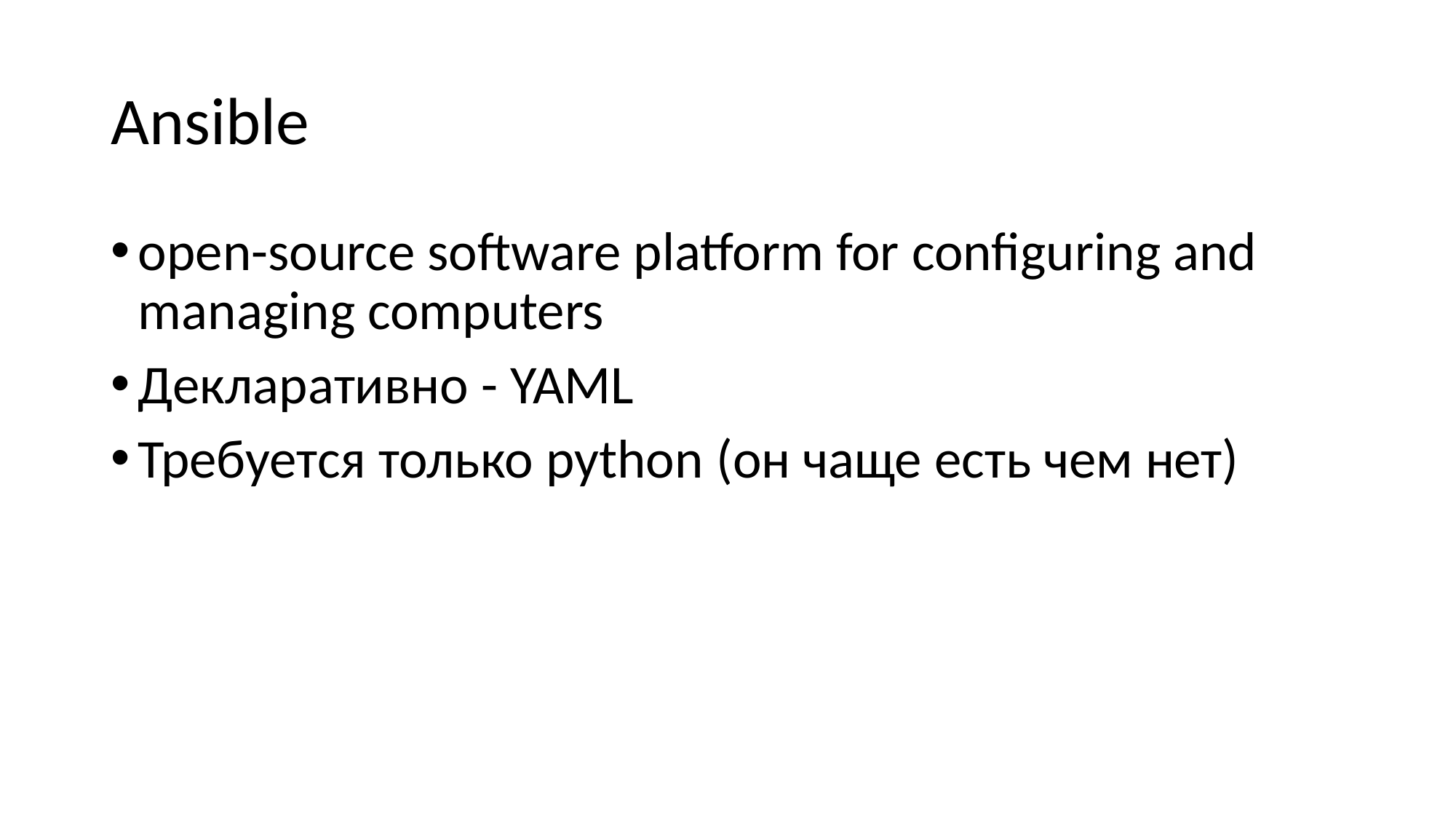

# Ansible
open-source software platform for configuring and managing computers
Декларативно - YAML
Требуется только python (он чаще есть чем нет)